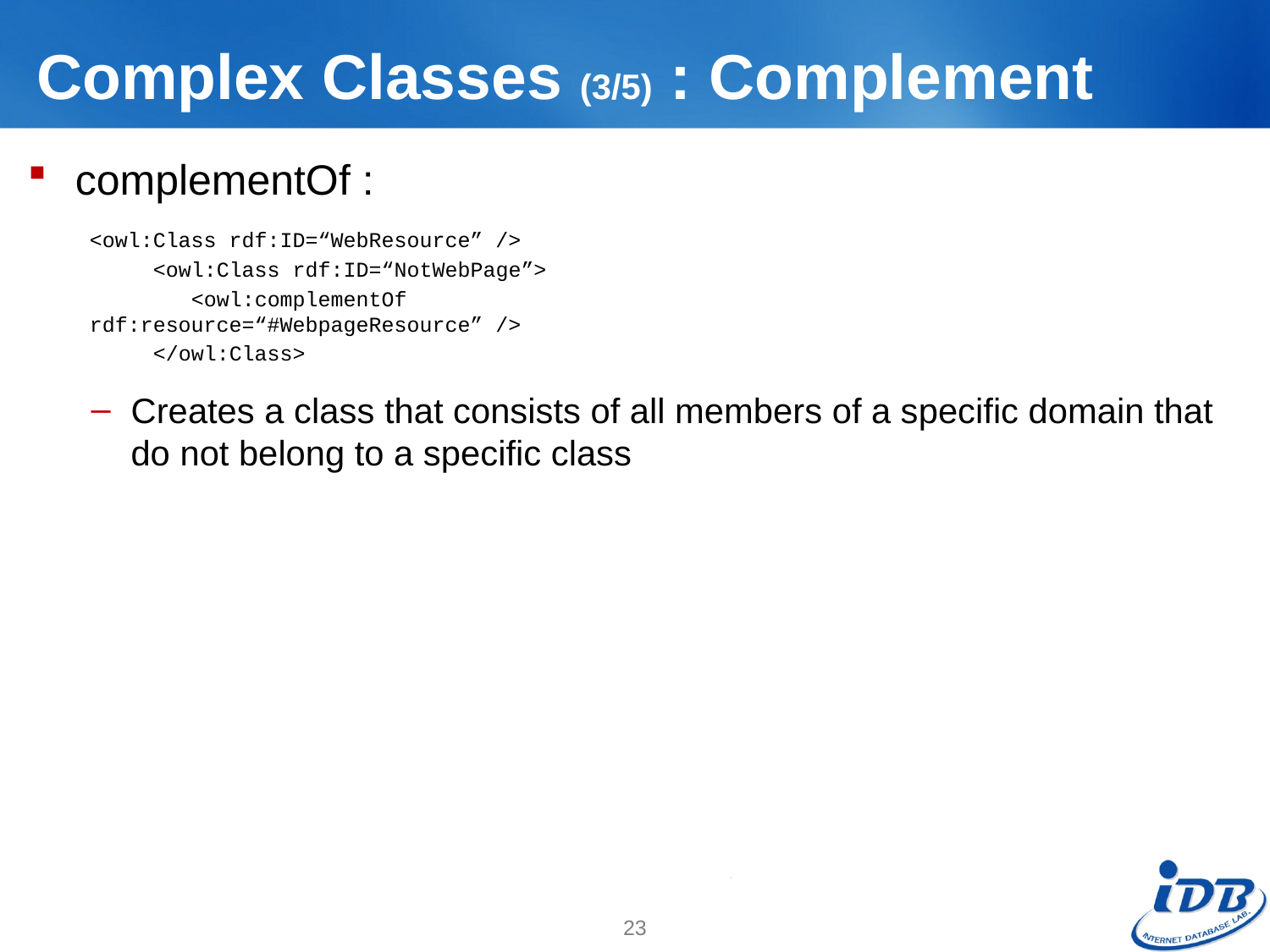

# Complex Classes (3/5) : Complement
complementOf :

Creates a class that consists of all members of a specific domain that do not belong to a specific class
<owl:Class rdf:ID=“WebResource” />
     <owl:Class rdf:ID=“NotWebPage”>
        <owl:complementOf rdf:resource=“#WebpageResource” />
     </owl:Class>
23